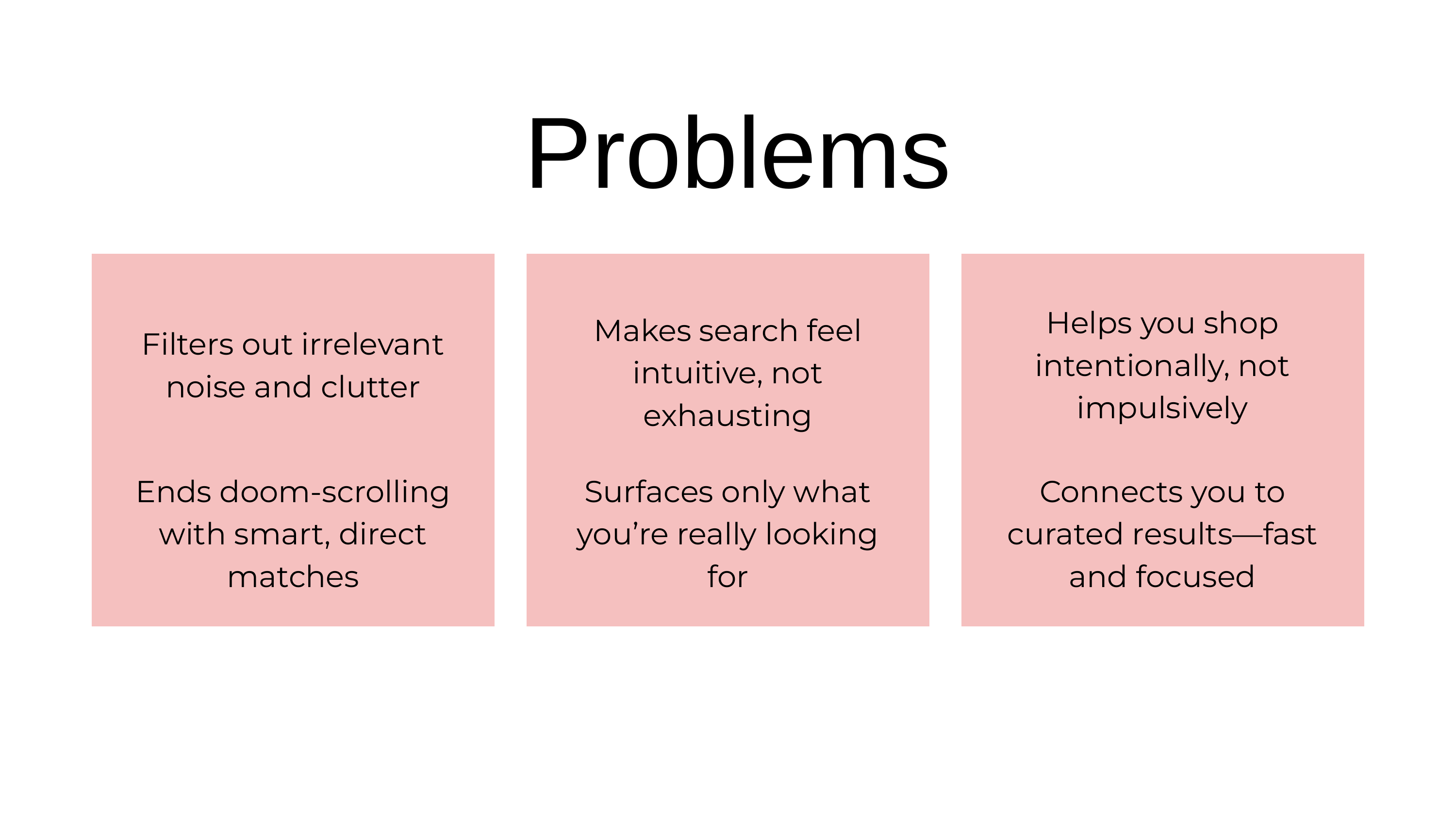

Problems

Helps you shop intentionally, not impulsively
Makes search feel intuitive, not exhausting
Filters out irrelevant noise and clutter
Ends doom-scrolling with smart, direct matches
Surfaces only what you’re really looking for
Connects you to curated results—fast and focused